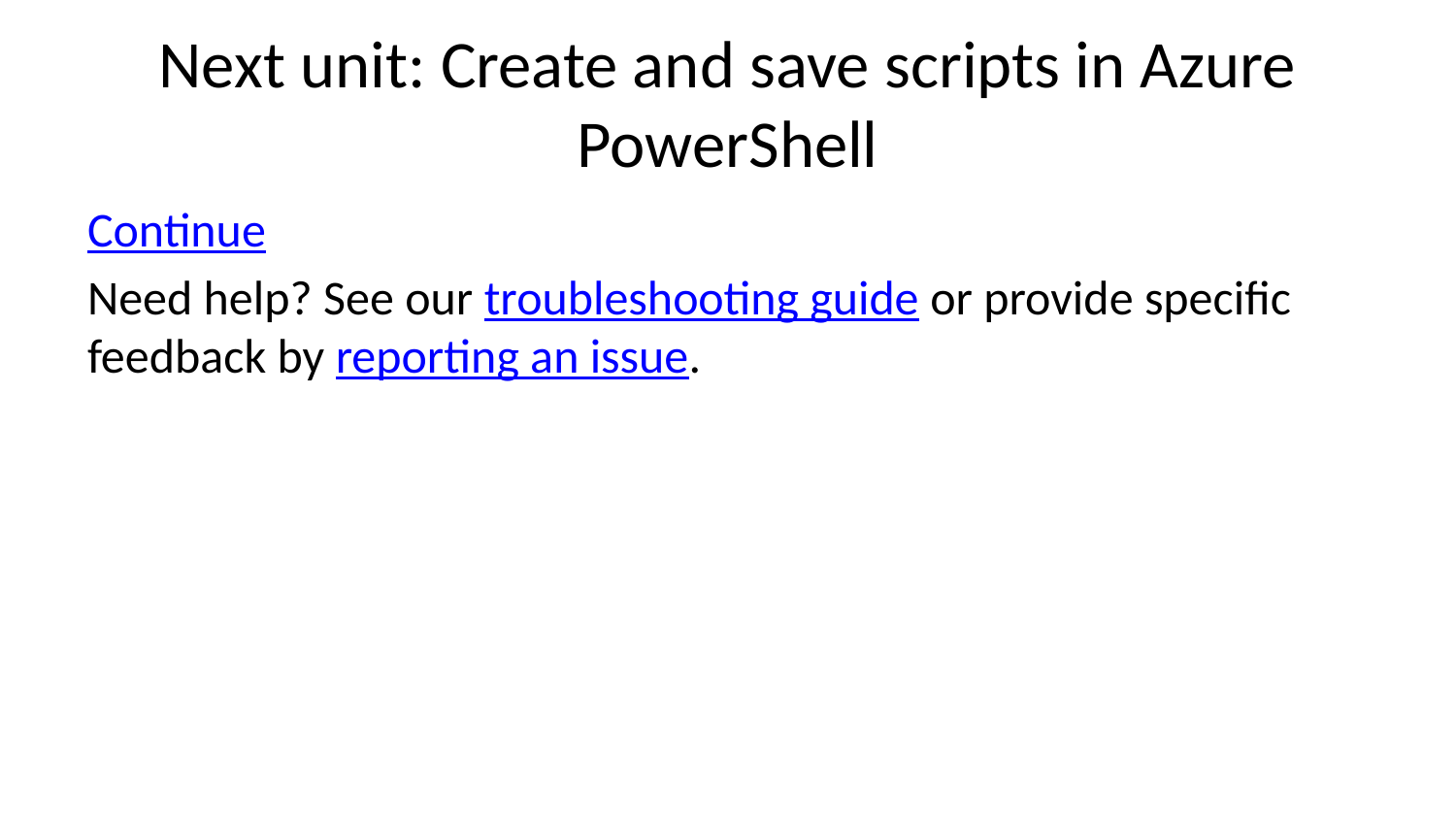

# Next unit: Create and save scripts in Azure PowerShell
Continue
Need help? See our troubleshooting guide or provide specific feedback by reporting an issue.